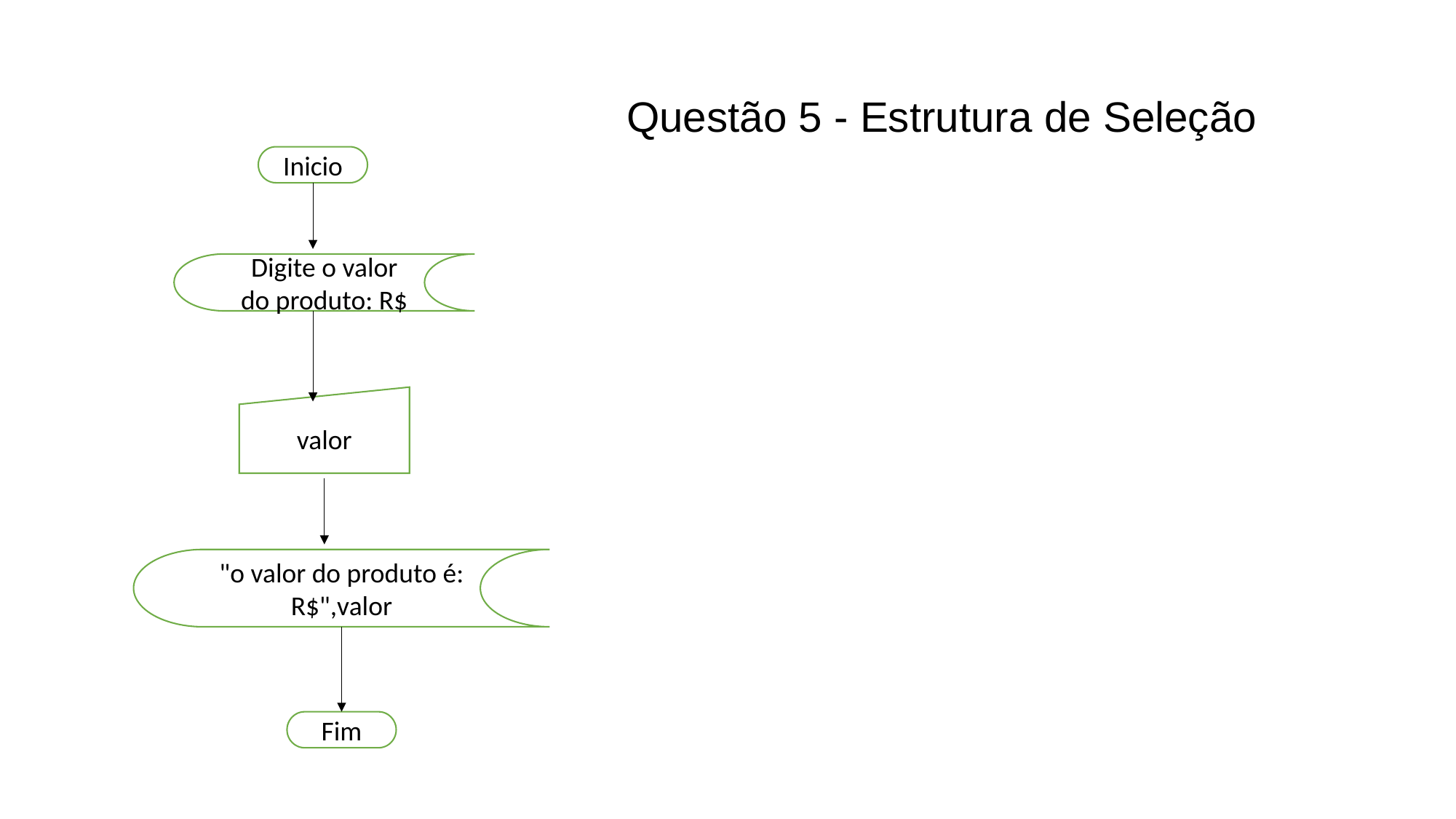

Questão 5 - Estrutura de Seleção
Inicio
Digite o valor do produto: R$
valor
"o valor do produto é: R$",valor
Fim